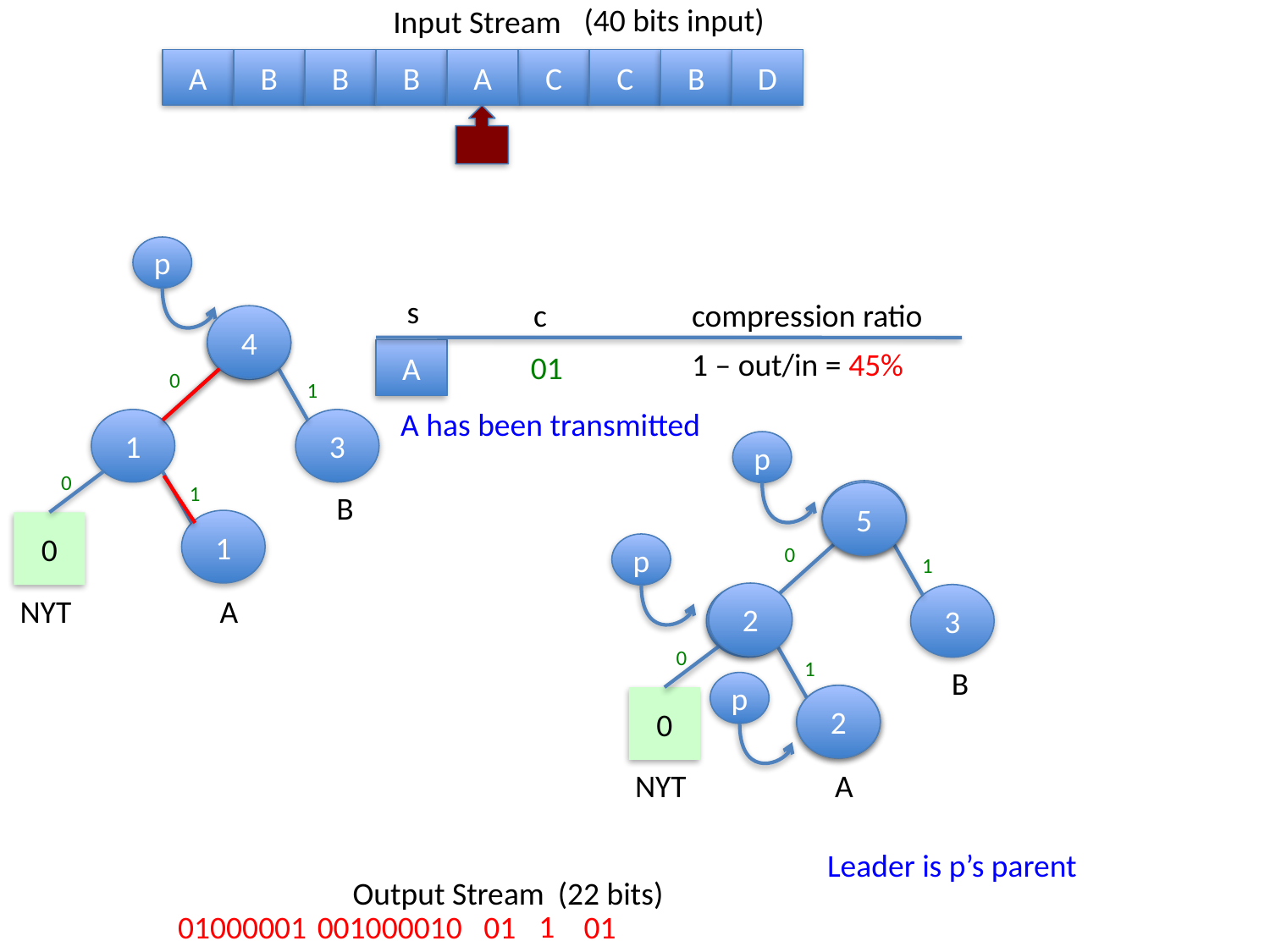

(40 bits input)
Input Stream
A
B
B
B
A
C
C
B
D

p
s
c
compression ratio
4
1
1 – out/in = 45%
A
01
0
1
A has been transmitted
1
3
B
p
0
1
4
1
0
1
1
3
B
0
1
1
A
0
NYT
5
1
A
0
NYT
p
2
p
2
Leader is p’s parent
Output Stream
(22 bits)
1
01000001
001000010
01
01